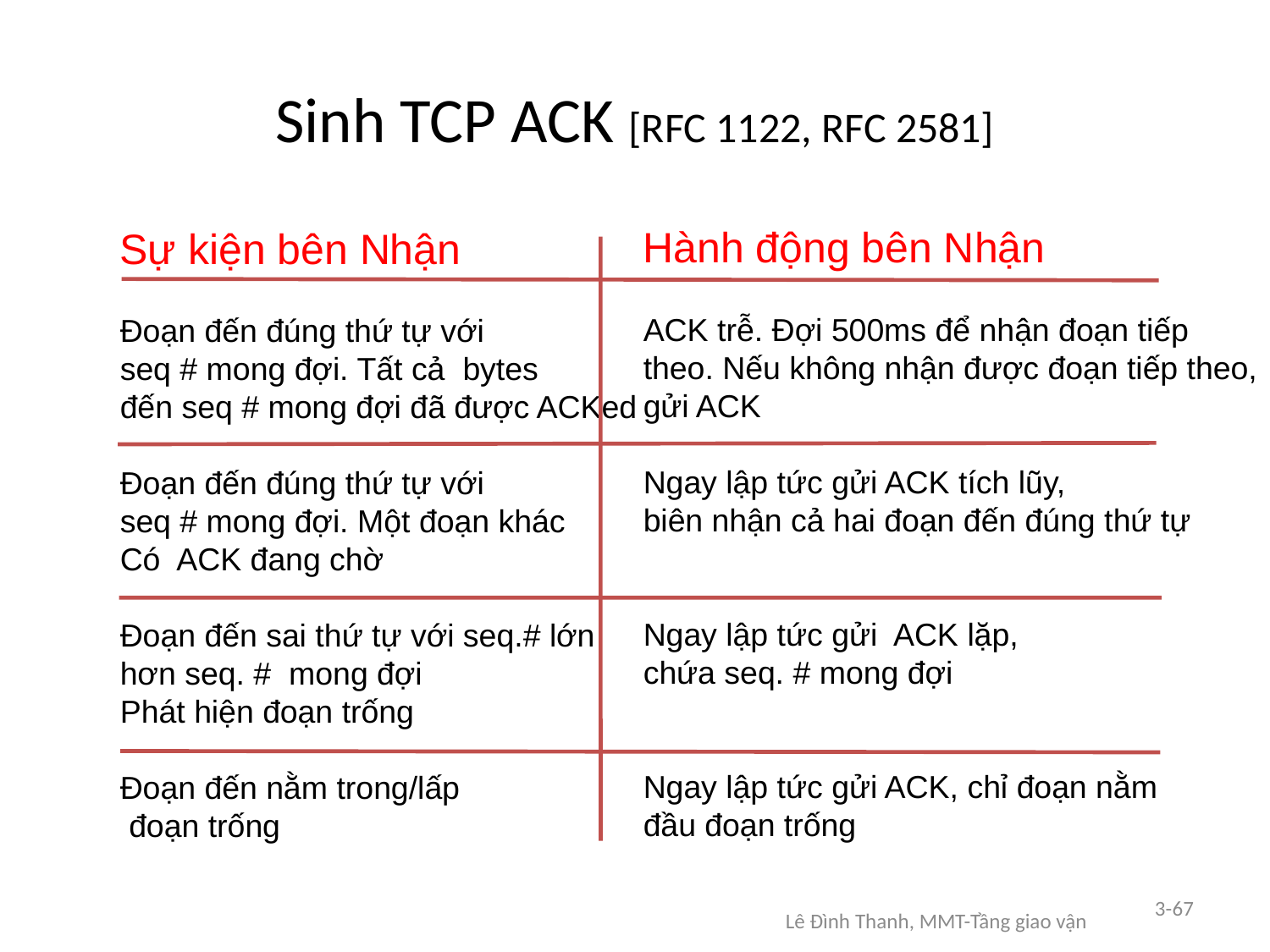

# Sinh TCP ACK [RFC 1122, RFC 2581]
Hành động bên Nhận

ACK trễ. Đợi 500ms để nhận đoạn tiếp
theo. Nếu không nhận được đoạn tiếp theo,
gửi ACK

Ngay lập tức gửi ACK tích lũy,
biên nhận cả hai đoạn đến đúng thứ tự

Ngay lập tức gửi  ACK lặp,
chứa seq. # mong đợi

Ngay lập tức gửi ACK, chỉ đoạn nằm
đầu đoạn trống

Sự kiện bên Nhận

Đoạn đến đúng thứ tự với
seq # mong đợi. Tất cả  bytes
đến seq # mong đợi đã được ACKed

Đoạn đến đúng thứ tự với
seq # mong đợi. Một đoạn khác
Có  ACK đang chờ

Đoạn đến sai thứ tự với seq.# lớn
hơn seq. #  mong đợi
Phát hiện đoạn trống

Đoạn đến nằm trong/lấp
 đoạn trống

3-67
Lê Đình Thanh, MMT-Tầng giao vận